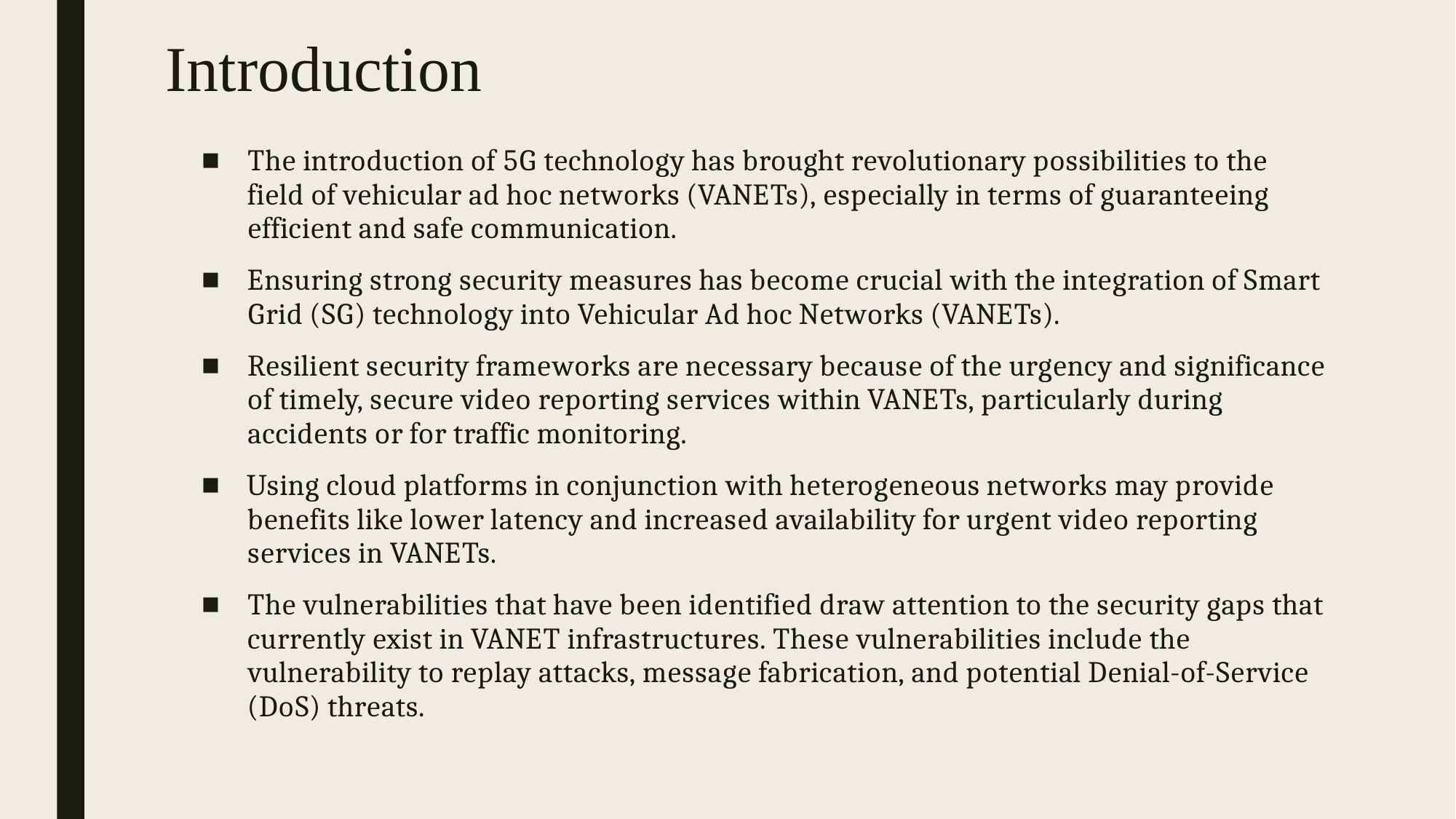

# Introduction
The introduction of 5G technology has brought revolutionary possibilities to the field of vehicular ad hoc networks (VANETs), especially in terms of guaranteeing efficient and safe communication.
Ensuring strong security measures has become crucial with the integration of Smart Grid (SG) technology into Vehicular Ad hoc Networks (VANETs).
Resilient security frameworks are necessary because of the urgency and significance of timely, secure video reporting services within VANETs, particularly during accidents or for traffic monitoring.
Using cloud platforms in conjunction with heterogeneous networks may provide benefits like lower latency and increased availability for urgent video reporting services in VANETs.
The vulnerabilities that have been identified draw attention to the security gaps that currently exist in VANET infrastructures. These vulnerabilities include the vulnerability to replay attacks, message fabrication, and potential Denial-of-Service (DoS) threats.